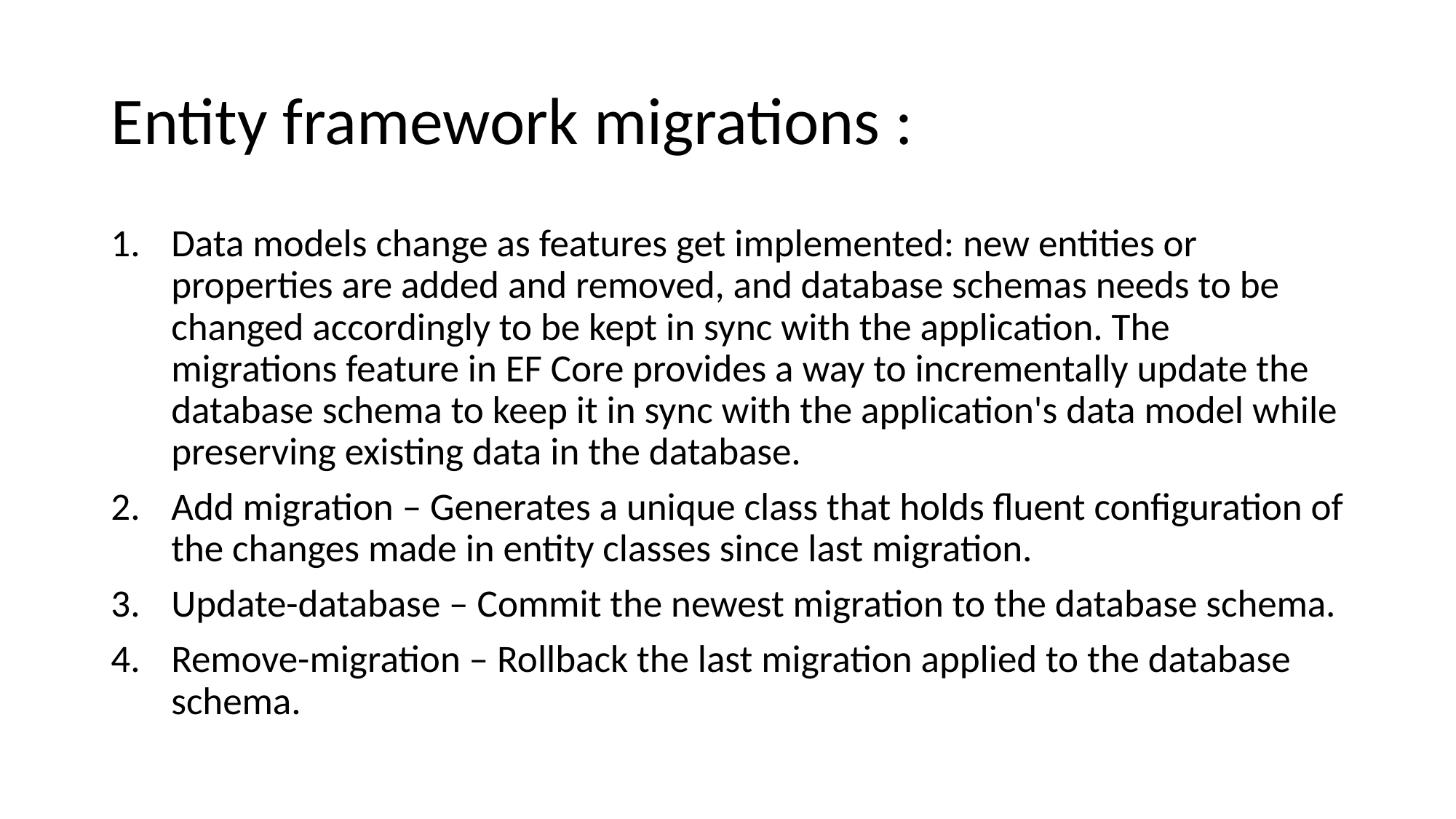

# Entity framework migrations :
Data models change as features get implemented: new entities or properties are added and removed, and database schemas needs to be changed accordingly to be kept in sync with the application. The migrations feature in EF Core provides a way to incrementally update the database schema to keep it in sync with the application's data model while preserving existing data in the database.
Add migration – Generates a unique class that holds fluent configuration of the changes made in entity classes since last migration.
Update-database – Commit the newest migration to the database schema.
Remove-migration – Rollback the last migration applied to the database schema.